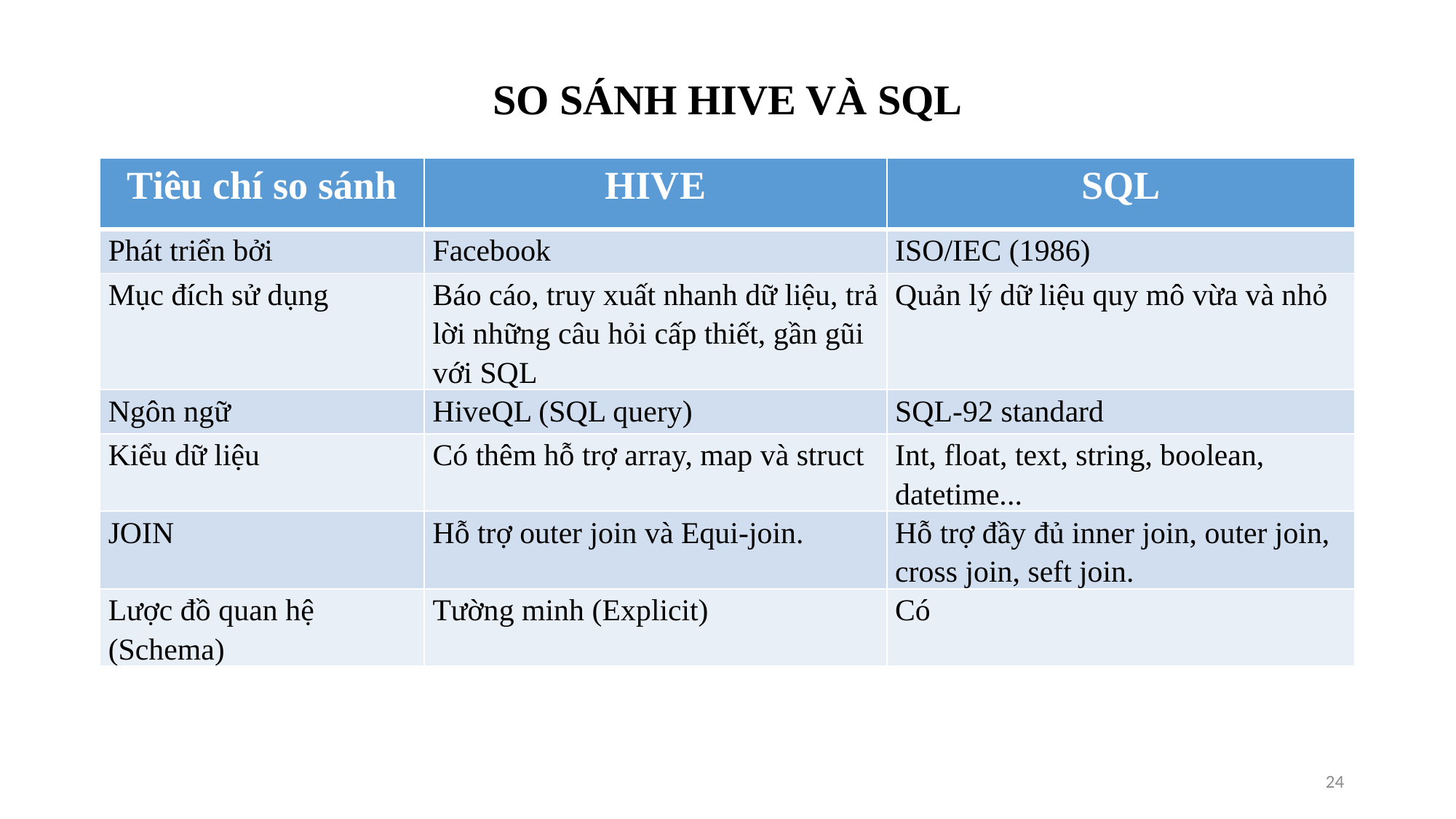

# SO SÁNH HIVE VÀ SQL
| Tiêu chí so sánh | HIVE | SQL |
| --- | --- | --- |
| Phát triển bởi | Facebook | ISO/IEC (1986) |
| Mục đích sử dụng | Báo cáo, truy xuất nhanh dữ liệu, trả lời những câu hỏi cấp thiết, gần gũi với SQL | Quản lý dữ liệu quy mô vừa và nhỏ |
| Ngôn ngữ | HiveQL (SQL query) | SQL-92 standard |
| Kiểu dữ liệu | Có thêm hỗ trợ array, map và struct | Int, float, text, string, boolean, datetime... |
| JOIN | Hỗ trợ outer join và Equi-join. | Hỗ trợ đầy đủ inner join, outer join, cross join, seft join. |
| Lược đồ quan hệ (Schema) | Tường minh (Explicit) | Có |
24